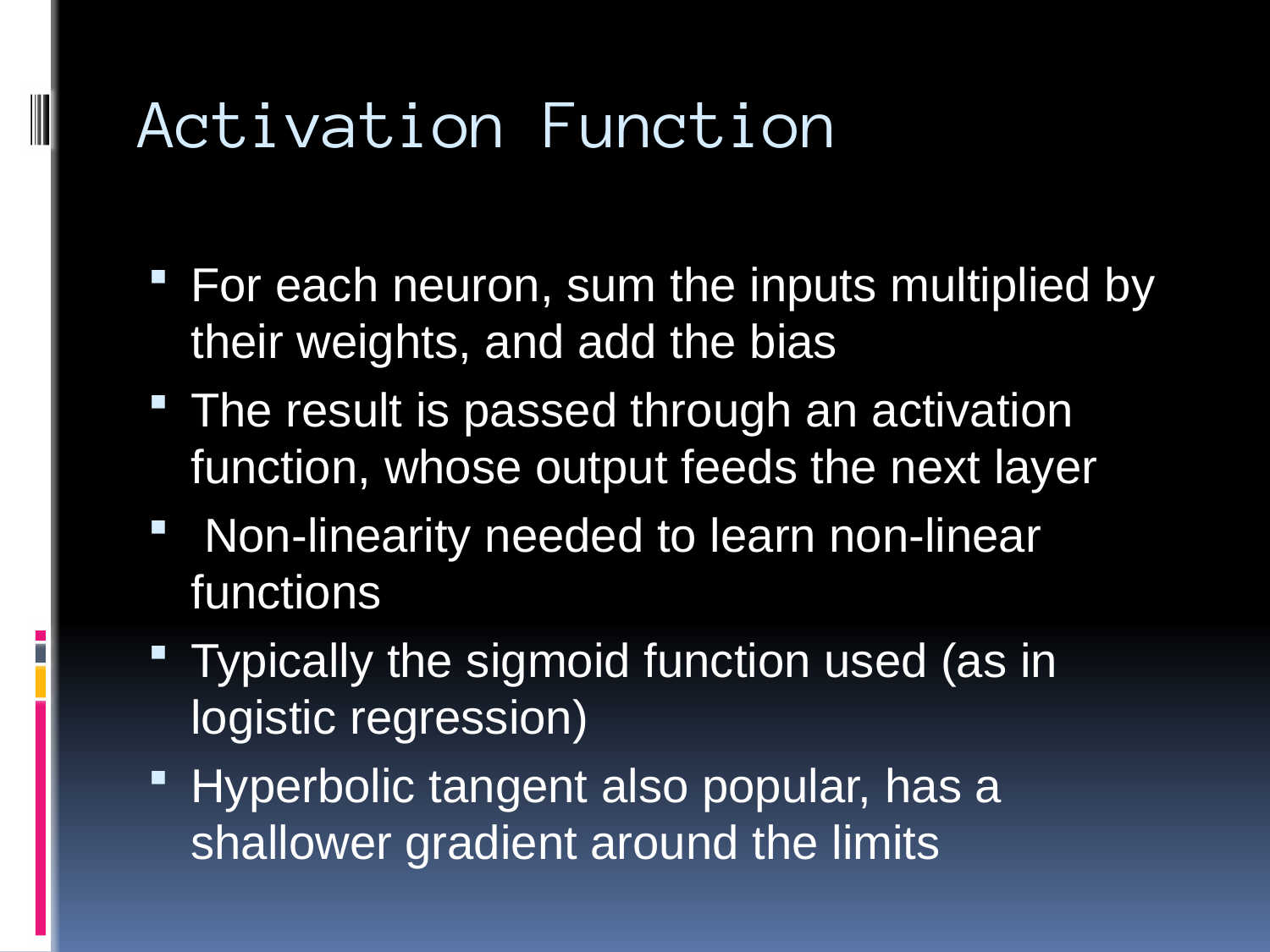

# Activation Function
For each neuron, sum the inputs multiplied by their weights, and add the bias
The result is passed through an activation function, whose output feeds the next layer
 Non-linearity needed to learn non-linear functions
Typically the sigmoid function used (as in logistic regression)
Hyperbolic tangent also popular, has a shallower gradient around the limits